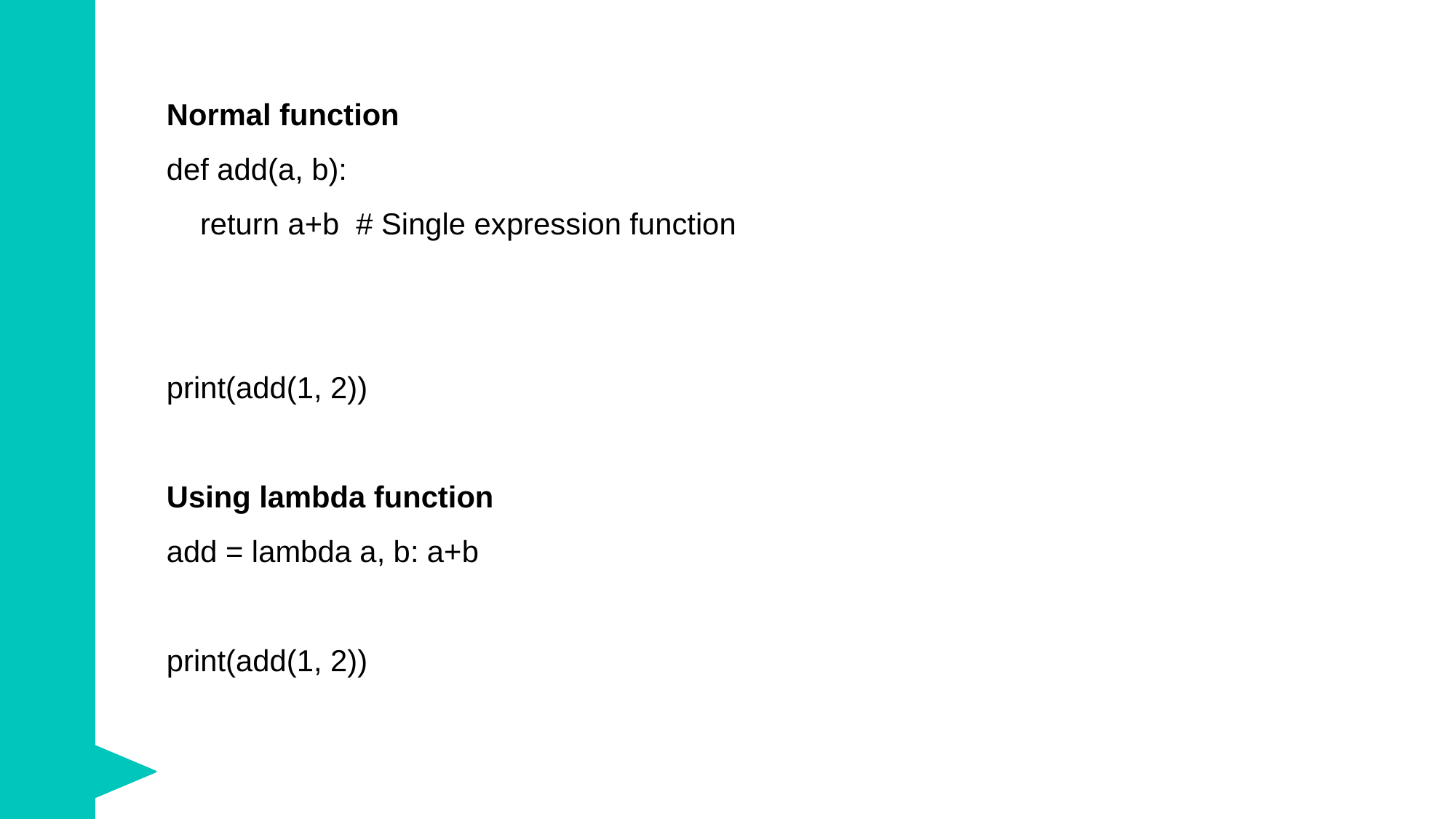

Normal function
def add(a, b):
    return a+b  # Single expression function

print(add(1, 2))

Using lambda function
add = lambda a, b: a+b

print(add(1, 2))